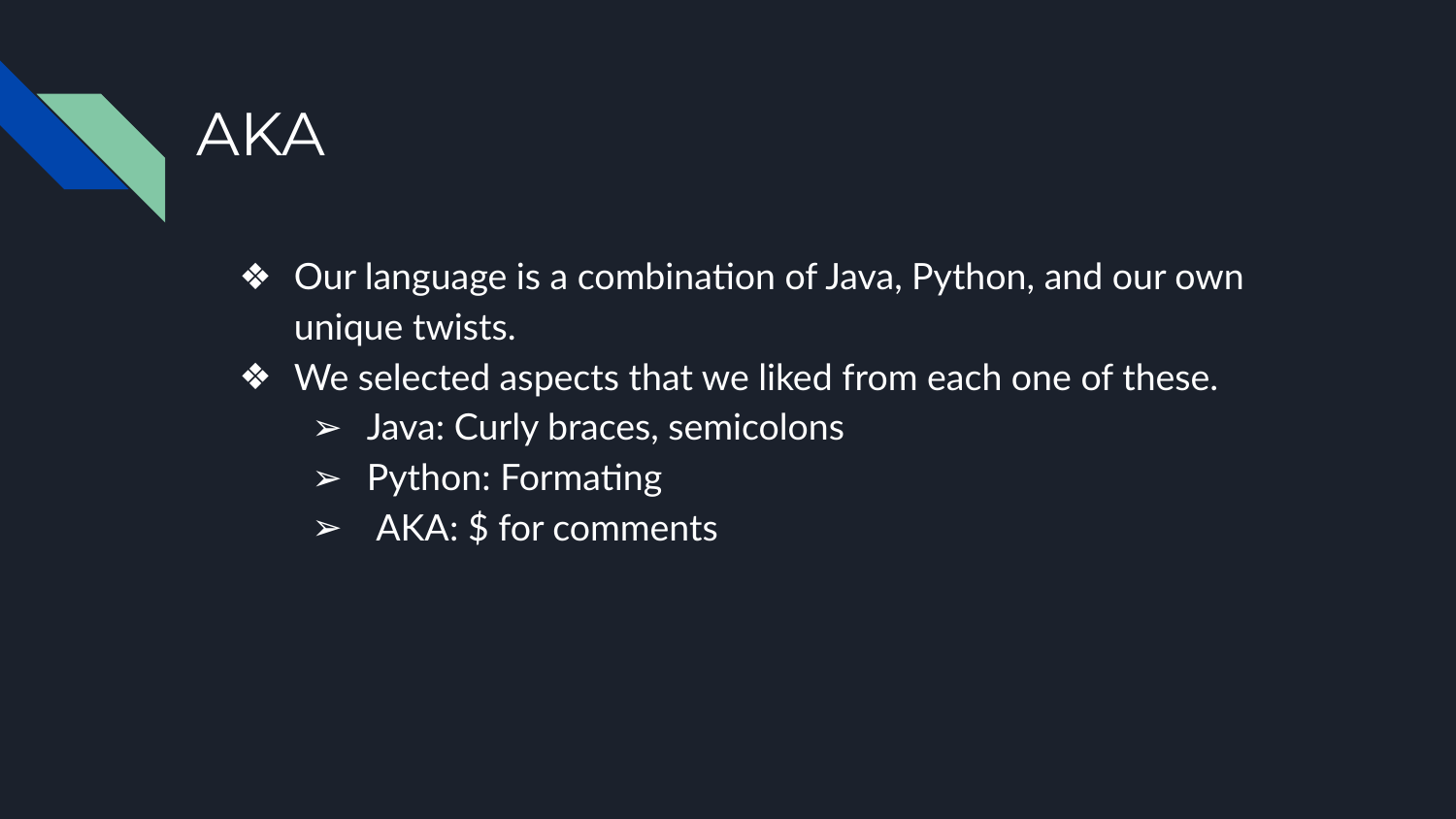

# AKA
Our language is a combination of Java, Python, and our own unique twists.
We selected aspects that we liked from each one of these.
Java: Curly braces, semicolons
Python: Formating
 AKA: $ for comments